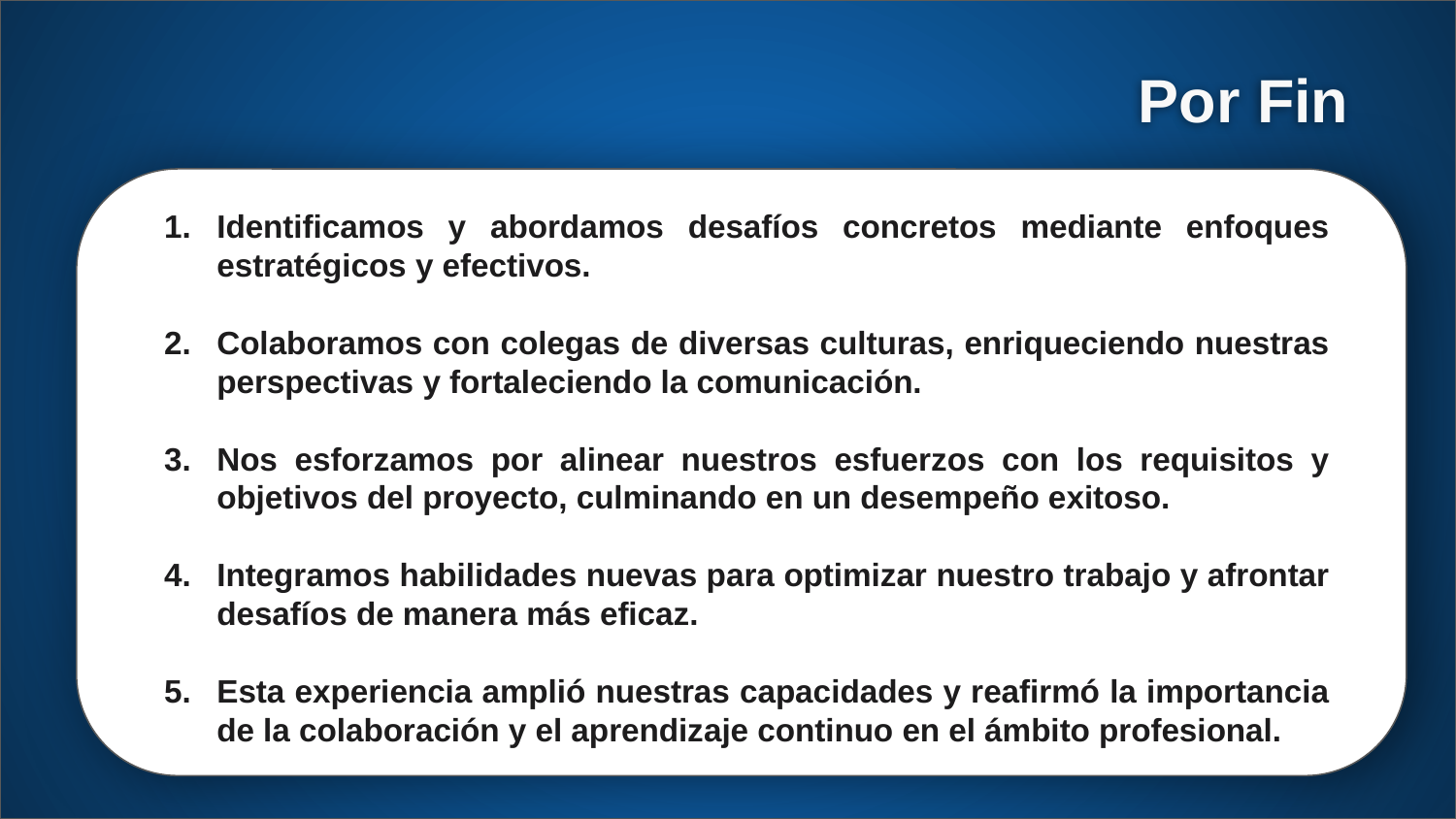

# Por Fin

Identificamos y abordamos desafíos concretos mediante enfoques estratégicos y efectivos.

Colaboramos con colegas de diversas culturas, enriqueciendo nuestras perspectivas y fortaleciendo la comunicación.

Nos esforzamos por alinear nuestros esfuerzos con los requisitos y objetivos del proyecto, culminando en un desempeño exitoso.

Integramos habilidades nuevas para optimizar nuestro trabajo y afrontar desafíos de manera más eficaz.

Esta experiencia amplió nuestras capacidades y reafirmó la importancia de la colaboración y el aprendizaje continuo en el ámbito profesional.